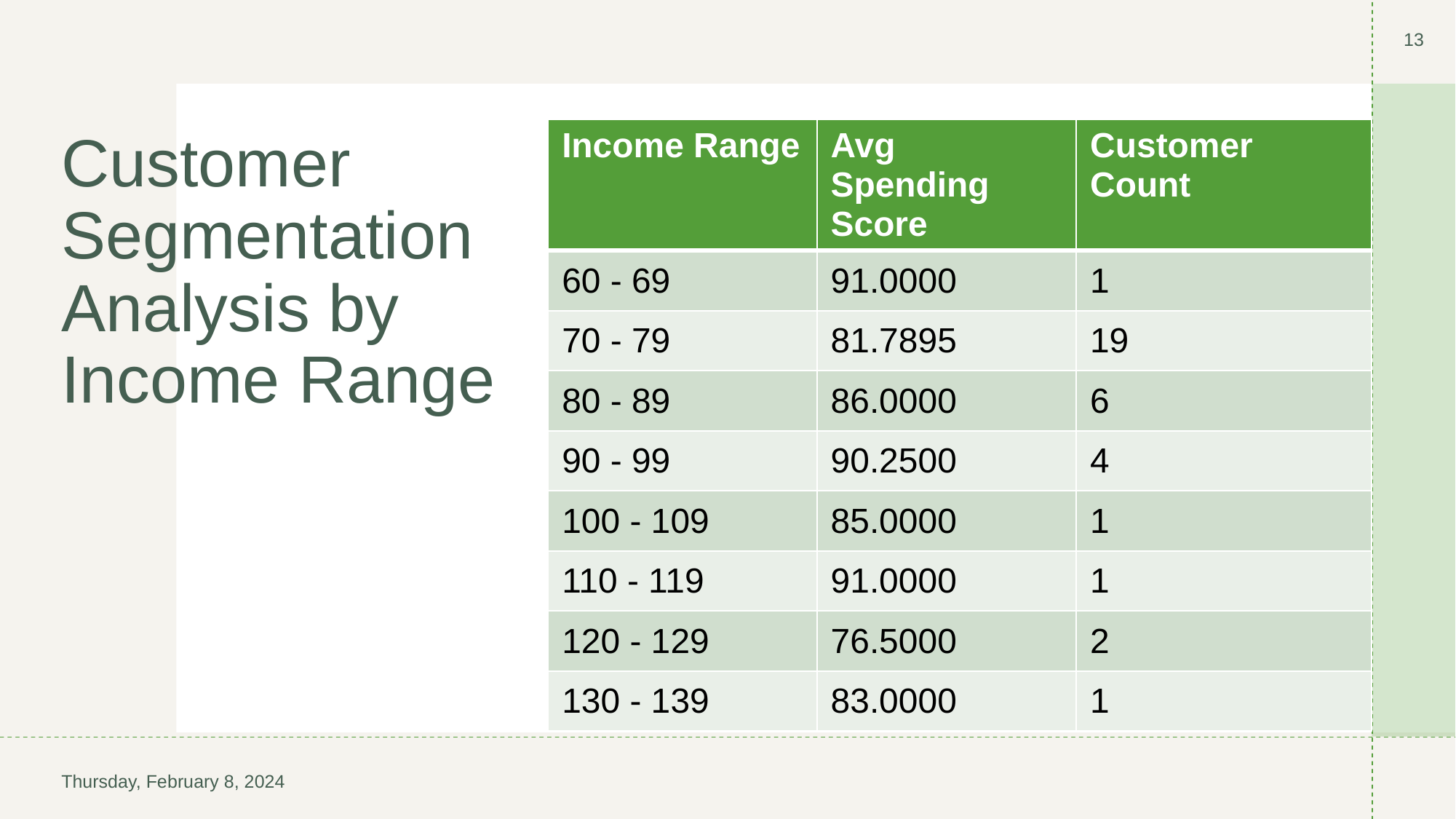

13

# Customer Segmentation Analysis by Income Range

| Income Range | Avg Spending Score | Customer Count |
| --- | --- | --- |
| 60 - 69 | 91.0000 | 1 |
| 70 - 79 | 81.7895 | 19 |
| 80 - 89 | 86.0000 | 6 |
| 90 - 99 | 90.2500 | 4 |
| 100 - 109 | 85.0000 | 1 |
| 110 - 119 | 91.0000 | 1 |
| 120 - 129 | 76.5000 | 2 |
| 130 - 139 | 83.0000 | 1 |
Thursday, February 8, 2024